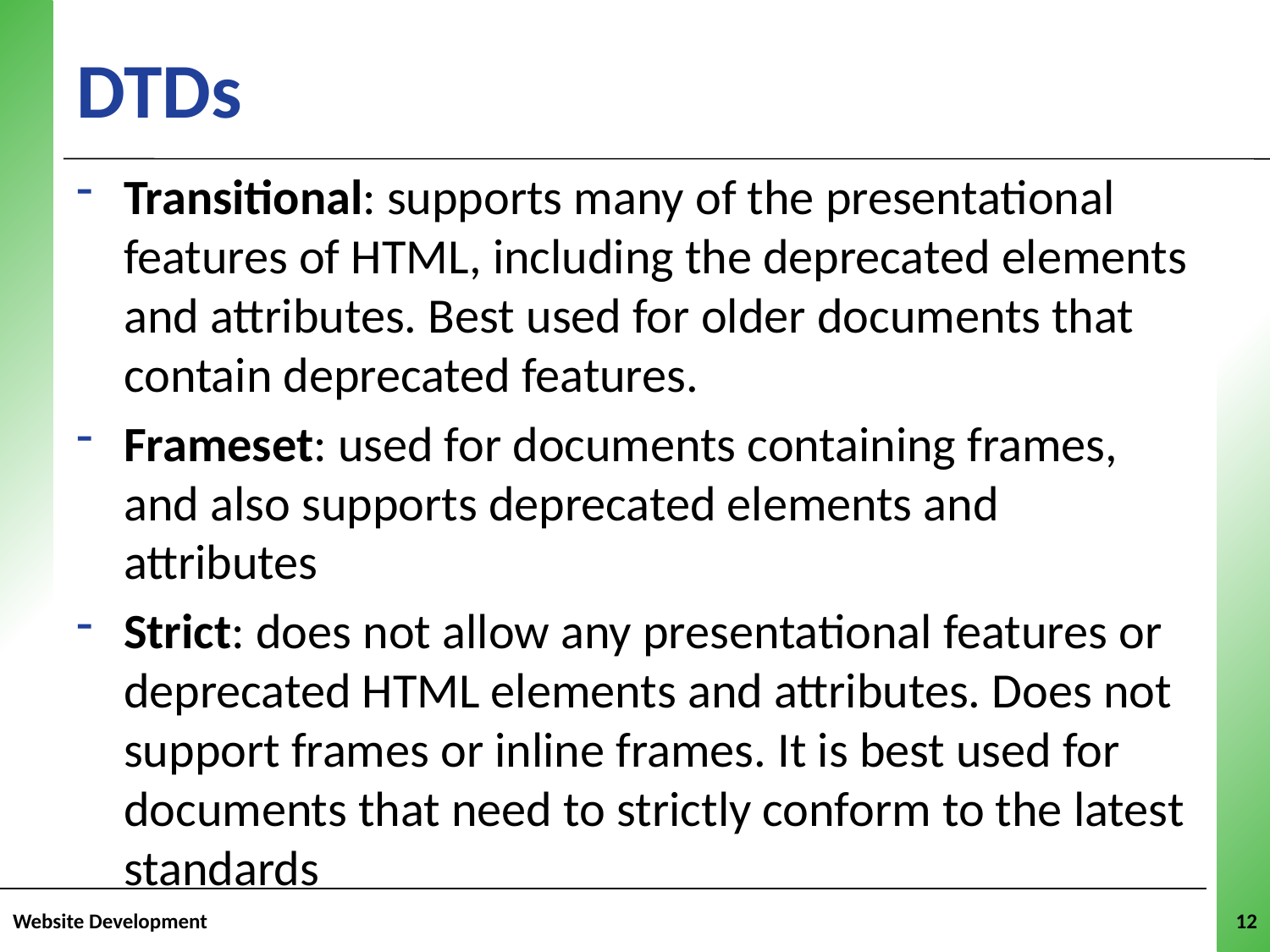

# DTDs
Transitional: supports many of the presentational features of HTML, including the deprecated elements and attributes. Best used for older documents that contain deprecated features.
Frameset: used for documents containing frames, and also supports deprecated elements and attributes
Strict: does not allow any presentational features or deprecated HTML elements and attributes. Does not support frames or inline frames. It is best used for documents that need to strictly conform to the latest standards
Website Development
12